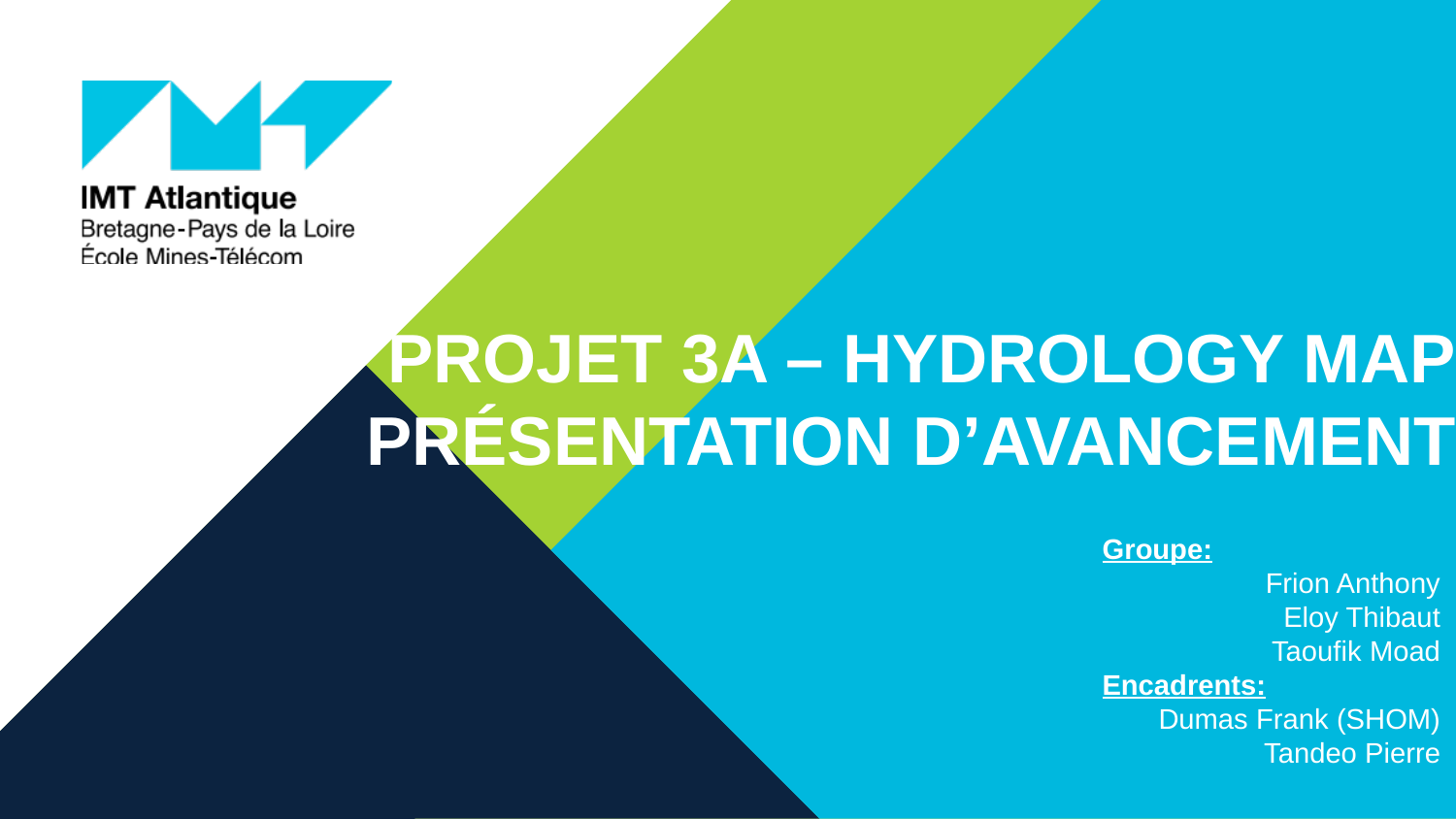

Projet 3A – Hydrology map
Présentation d’avancement

Groupe:
Frion Anthony
Eloy Thibaut
Taoufik Moad
Encadrents:
Dumas Frank (SHOM)
Tandeo Pierre
12/11/2020
1
Titre de la présentation - menu « Insertion / En-tête et pied de page »